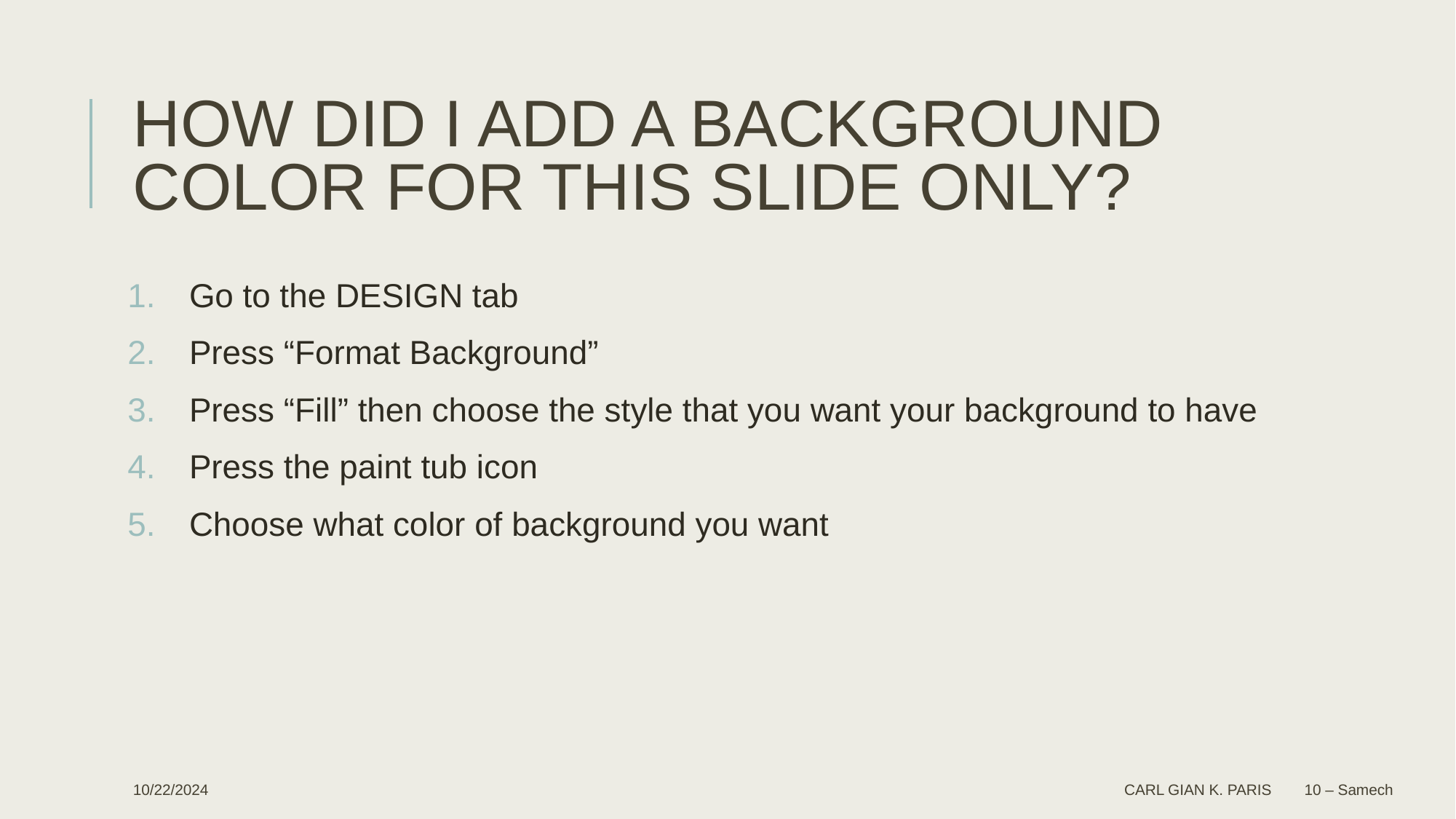

# HOW DID I ADD A BACKGROUND COLOR FOR THIS SLIDE ONLY?
Go to the DESIGN tab
Press “Format Background”
Press “Fill” then choose the style that you want your background to have
Press the paint tub icon
Choose what color of background you want
10/22/2024
CARL GIAN K. PARIS
10 – Samech